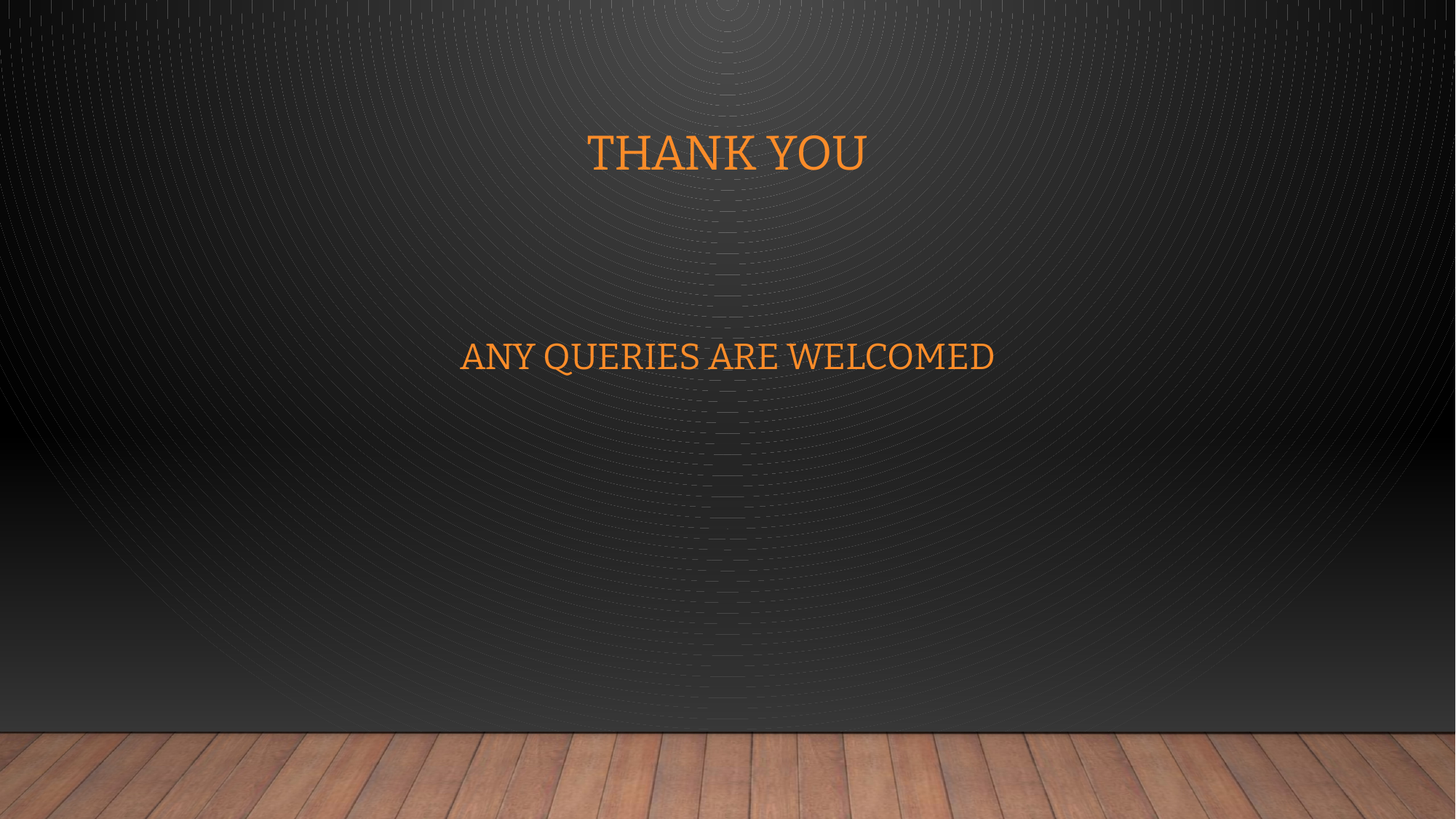

# Thank you Any queries are welcomed